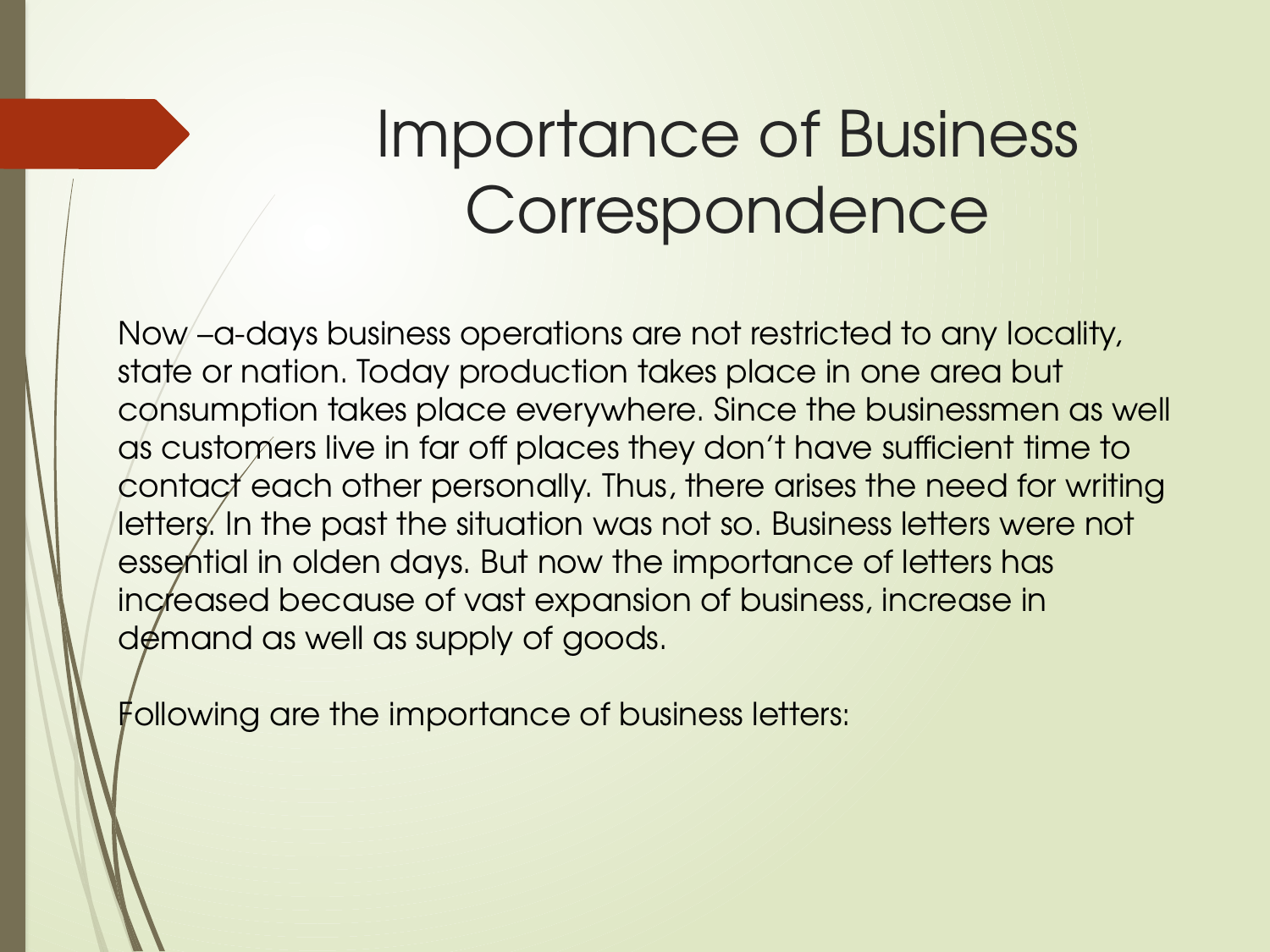

# Importance of Business Correspondence
Now –a-days business operations are not restricted to any locality, state or nation. Today production takes place in one area but consumption takes place everywhere. Since the businessmen as well as customers live in far off places they don’t have sufficient time to contact each other personally. Thus, there arises the need for writing letters. In the past the situation was not so. Business letters were not essential in olden days. But now the importance of letters has increased because of vast expansion of business, increase in demand as well as supply of goods.

Following are the importance of business letters: